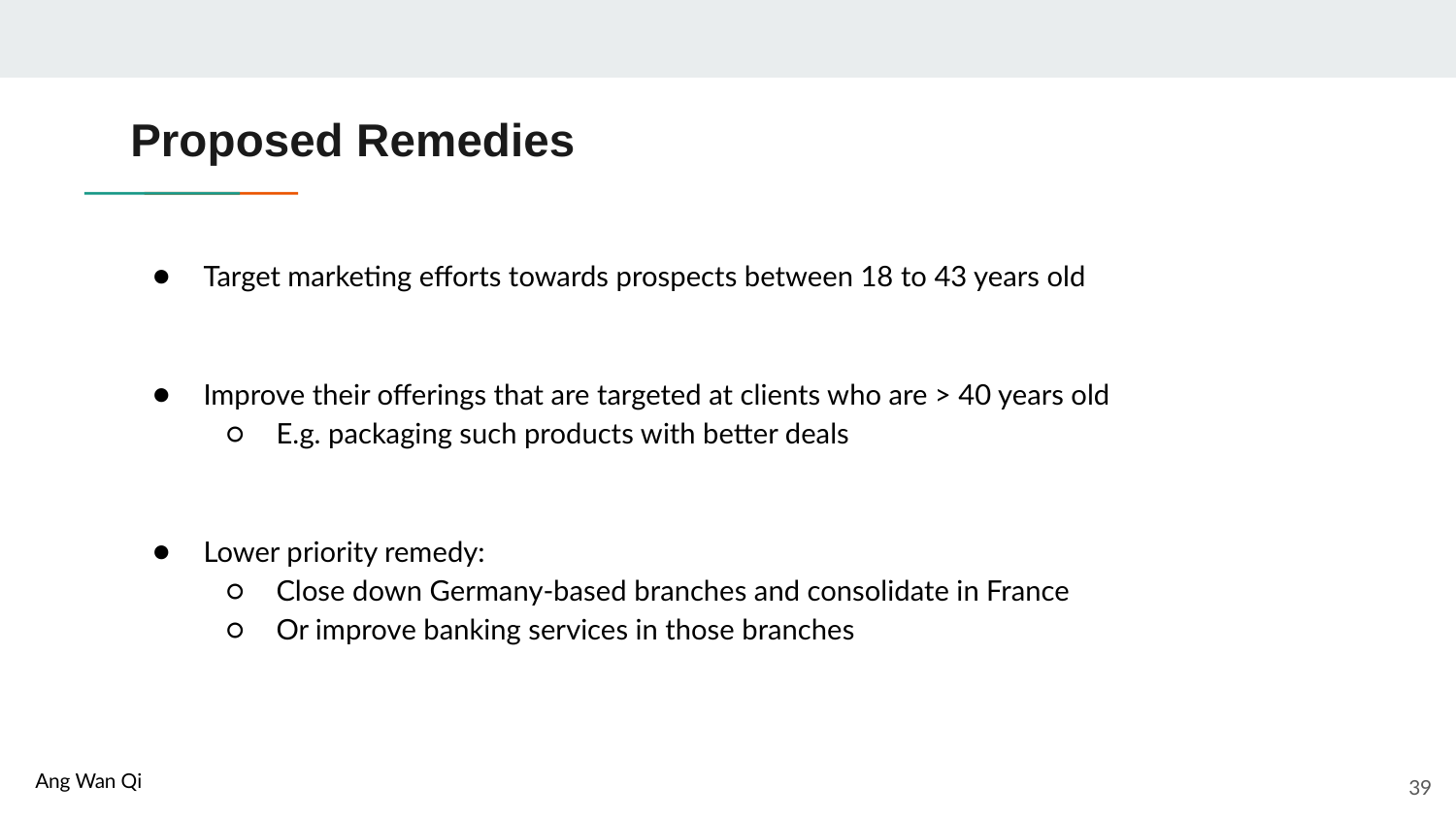

# Proposed Remedies
Target marketing efforts towards prospects between 18 to 43 years old

Improve their offerings that are targeted at clients who are > 40 years old
E.g. packaging such products with better deals

Lower priority remedy:
Close down Germany-based branches and consolidate in France
Or improve banking services in those branches
Ang Wan Qi
39